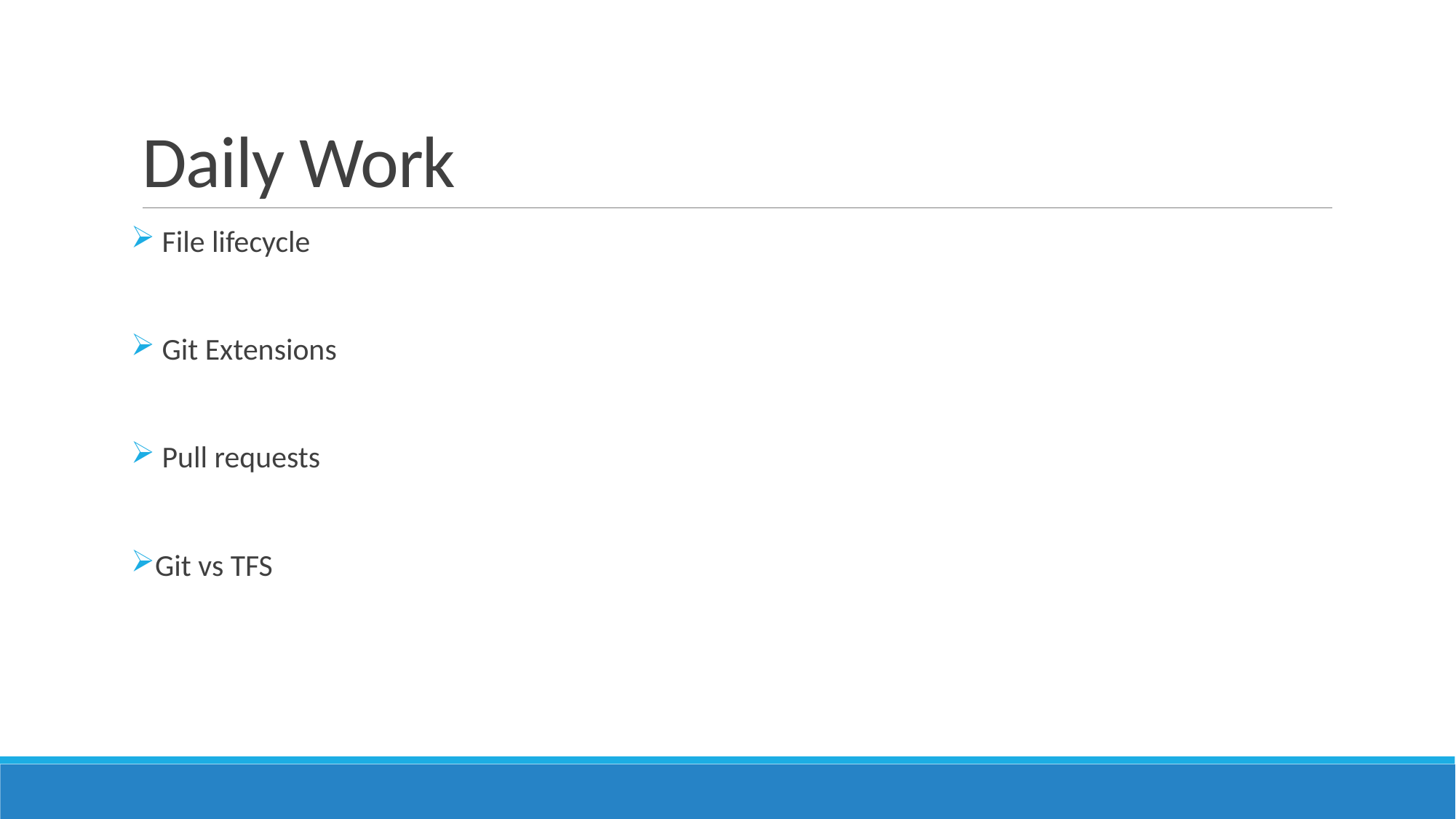

# Daily Work
 File lifecycle

 Git Extensions

 Pull requests

Git vs TFS